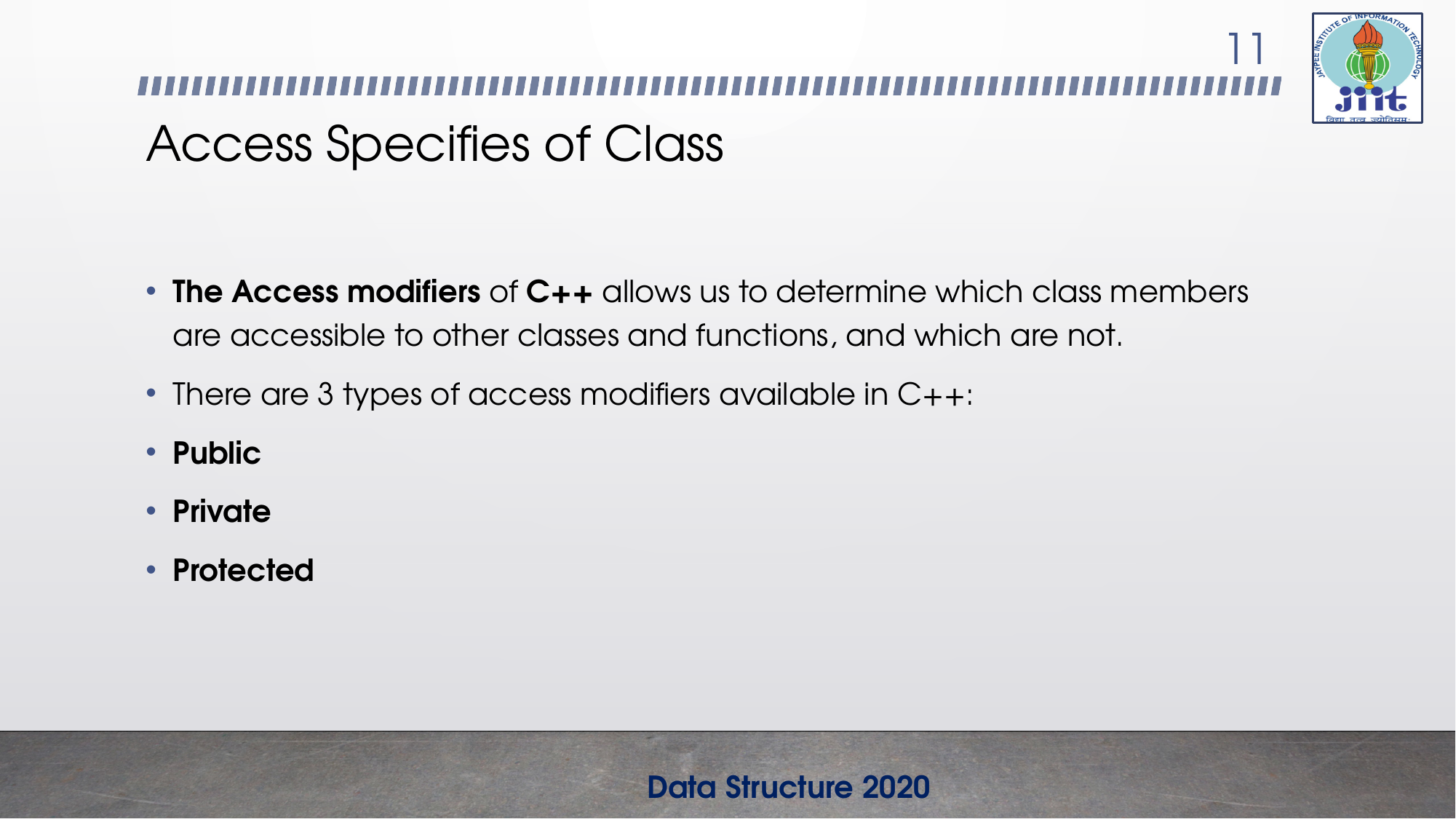

11
# Access Specifies of Class
The Access modifiers of C++ allows us to determine which class members are accessible to other classes and functions, and which are not.
There are 3 types of access modifiers available in C++:
Public
Private
Protected